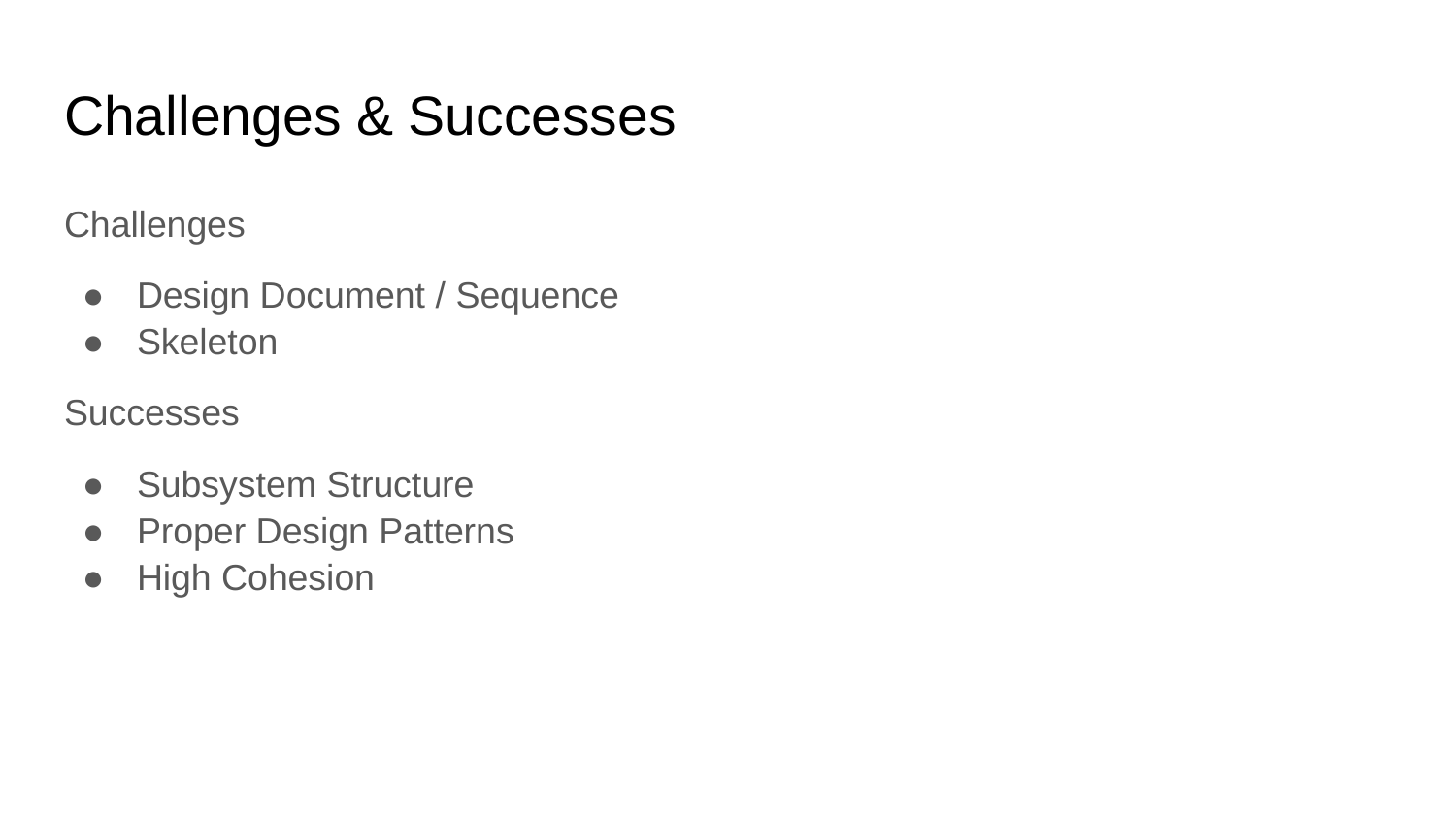

# Challenges & Successes
Challenges
Design Document / Sequence
Skeleton
Successes
Subsystem Structure
Proper Design Patterns
High Cohesion